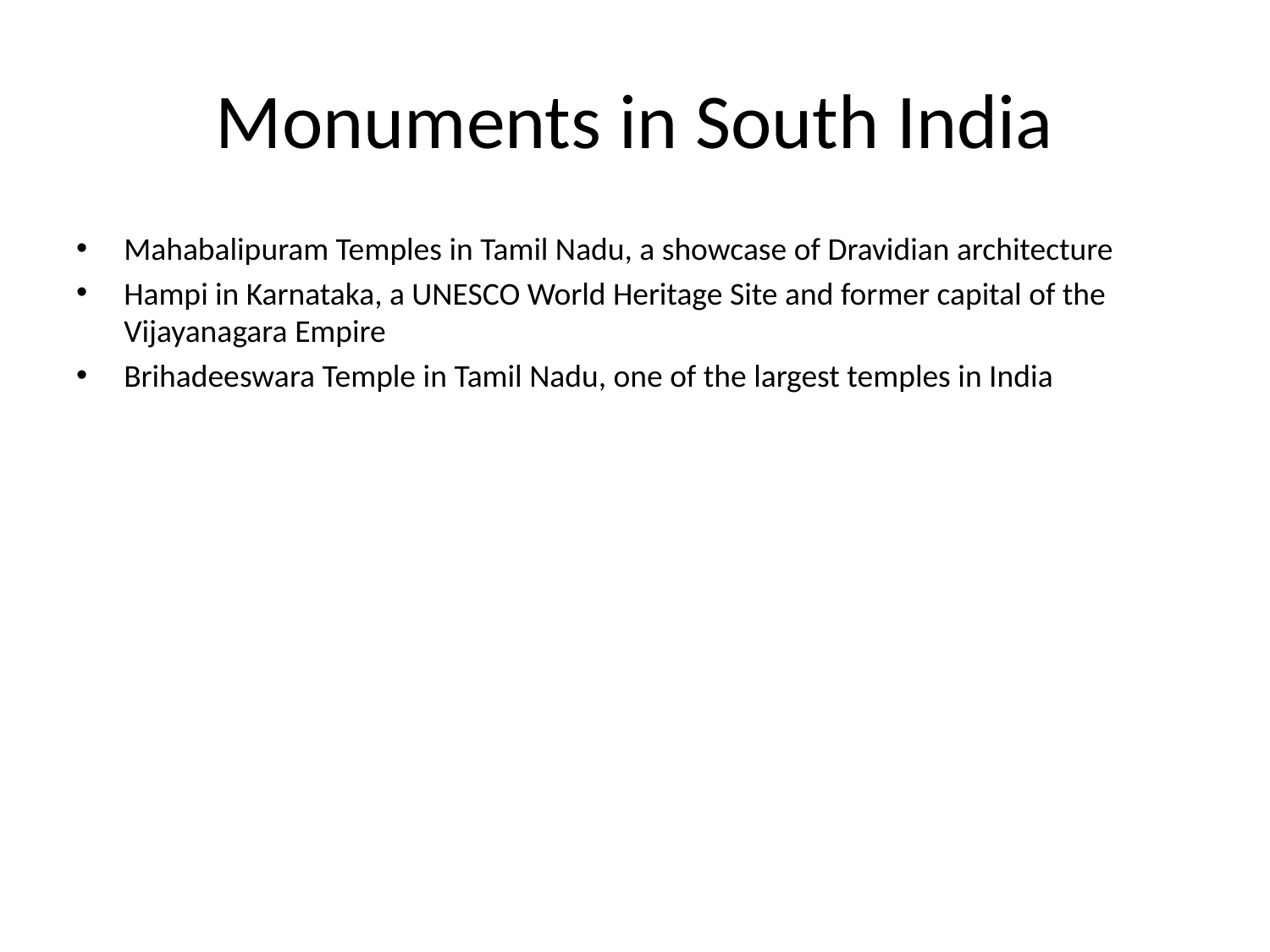

# Monuments in South India
Mahabalipuram Temples in Tamil Nadu, a showcase of Dravidian architecture
Hampi in Karnataka, a UNESCO World Heritage Site and former capital of the Vijayanagara Empire
Brihadeeswara Temple in Tamil Nadu, one of the largest temples in India